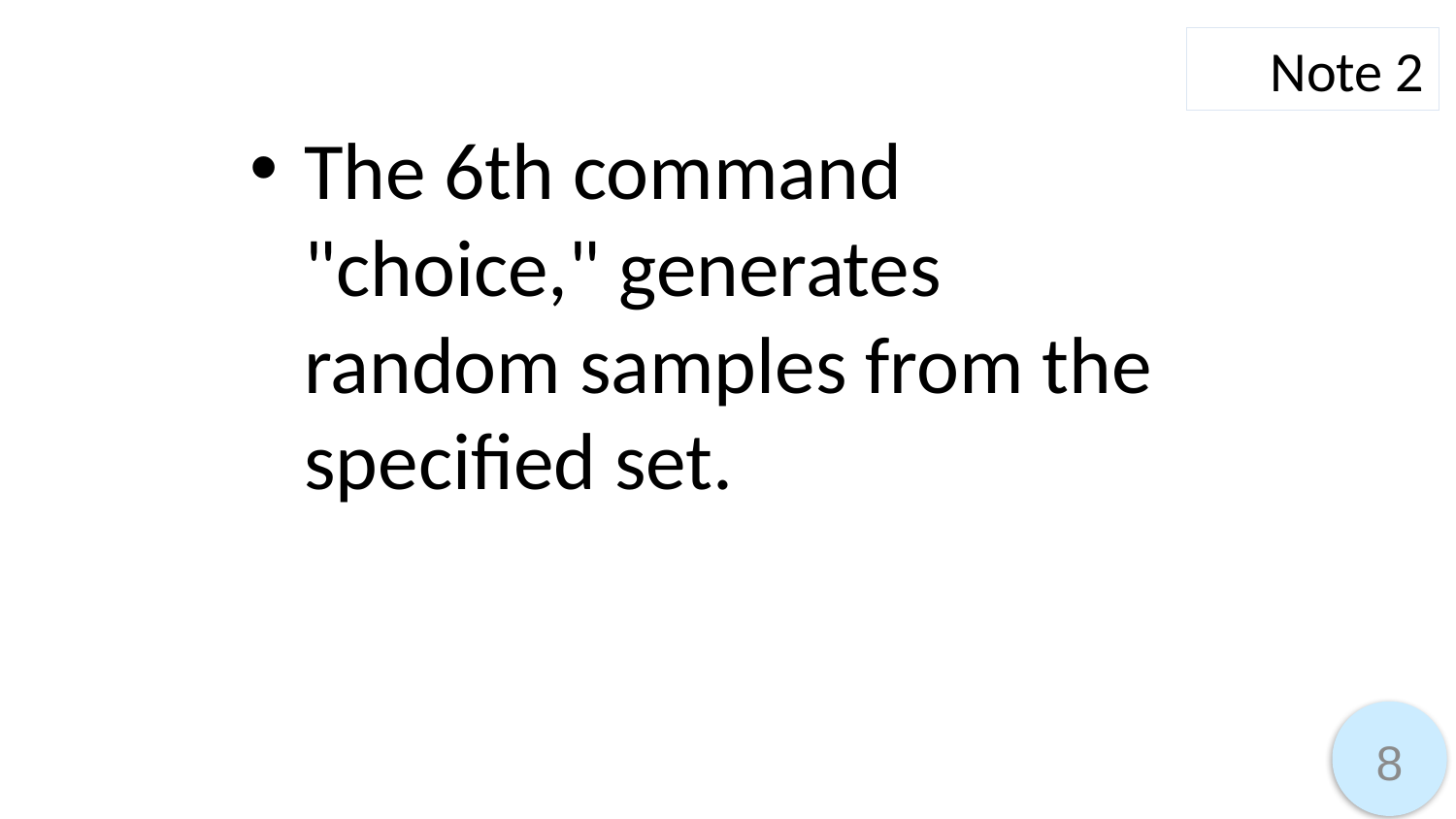

Note 2
The 6th command "choice," generates random samples from the specified set.
8